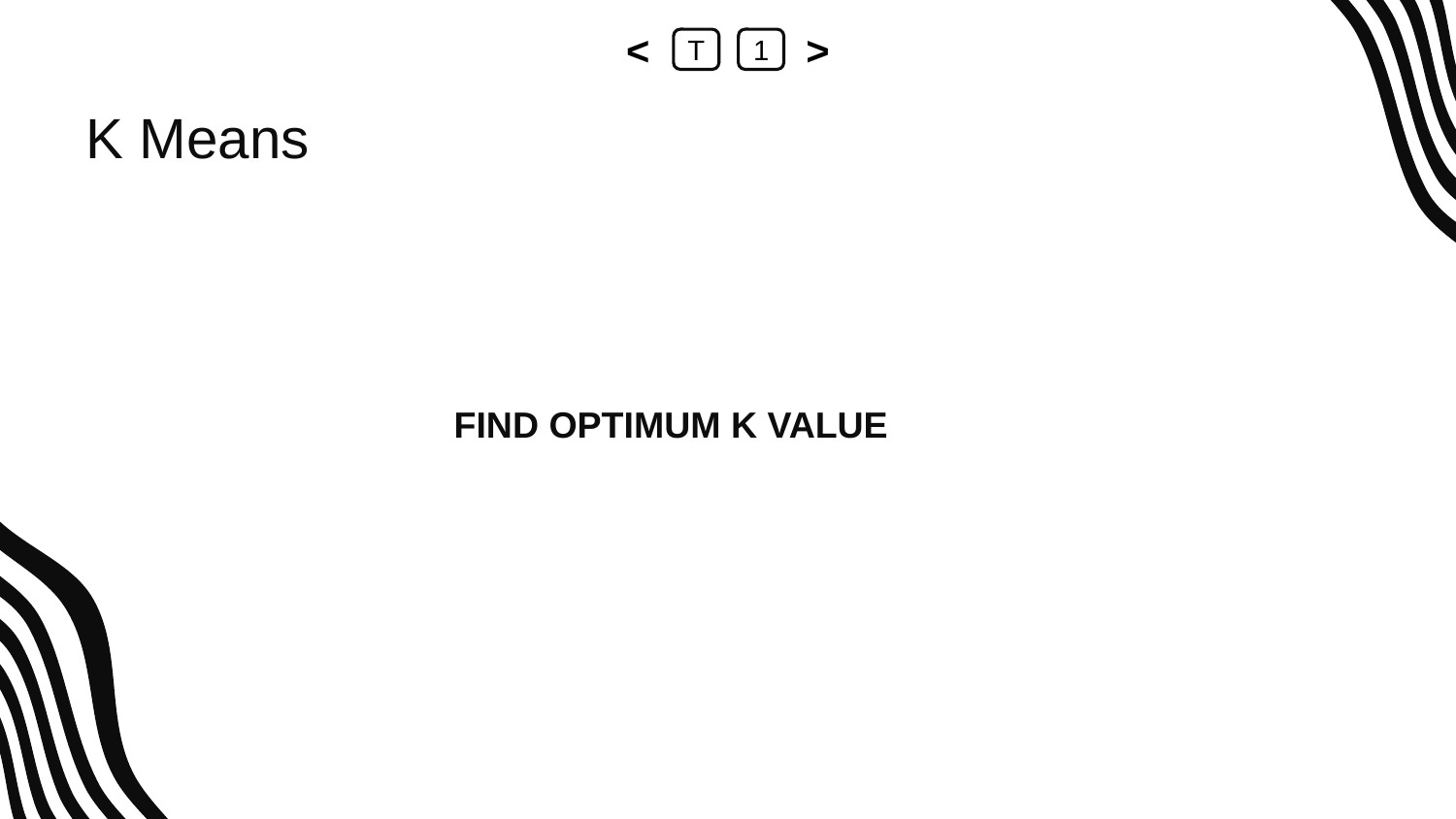

<
T
1
>
# K Means
FIND OPTIMUM K VALUE